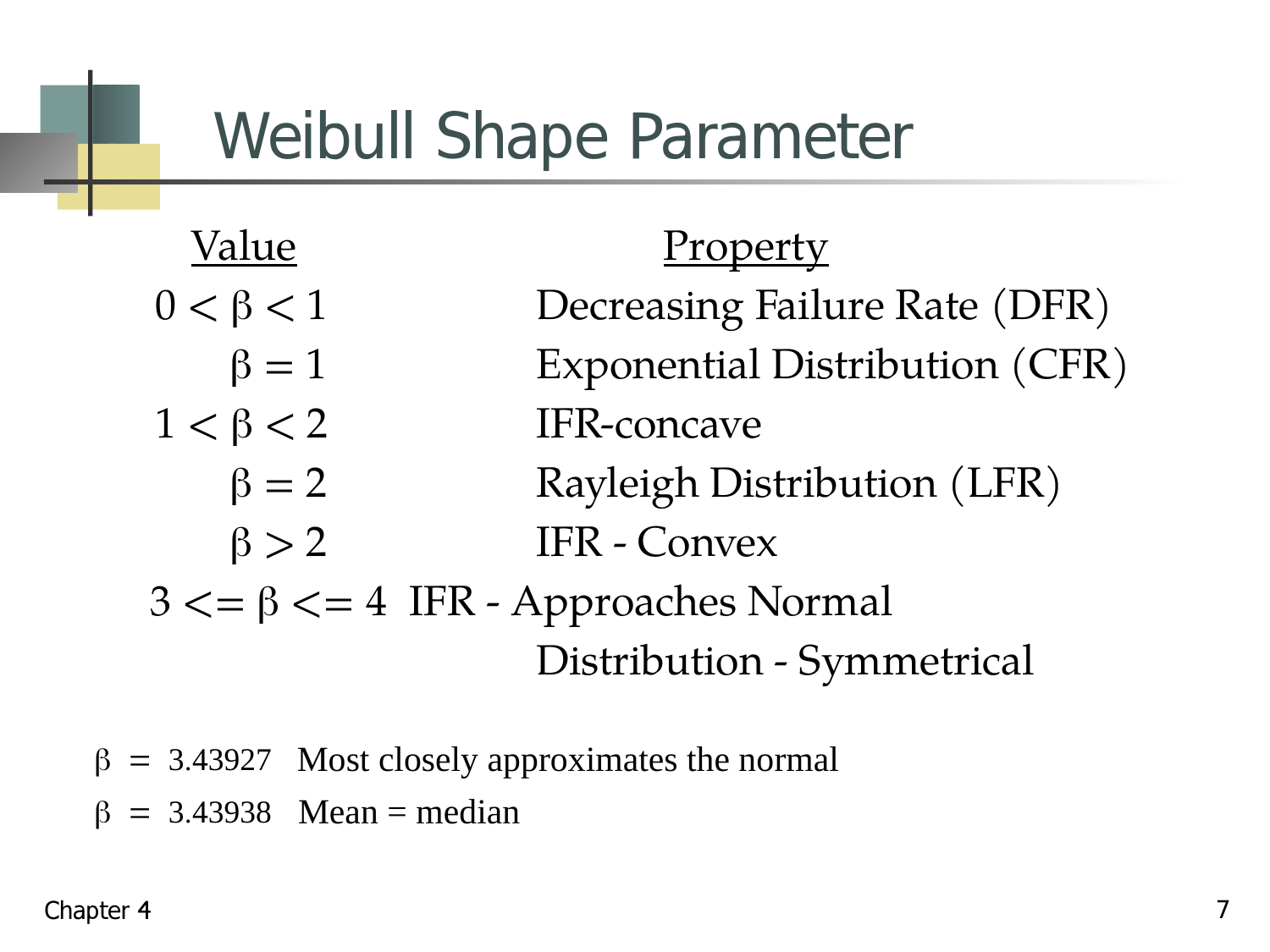

# Weibull Shape Parameter
	    Value			Property
	0 < β < 1		Decreasing Failure Rate (DFR)
	       β = 1		Exponential Distribution (CFR)
  	1 < β < 2		IFR-concave
	       β = 2		Rayleigh Distribution (LFR)
	       β > 2		IFR - Convex
    3 <= β <= 4 	IFR - Approaches Normal
                   		Distribution - Symmetrical

Most closely approximates the normal
β = 3.43927
Mean = median
β = 3.43938
7
Chapter 4